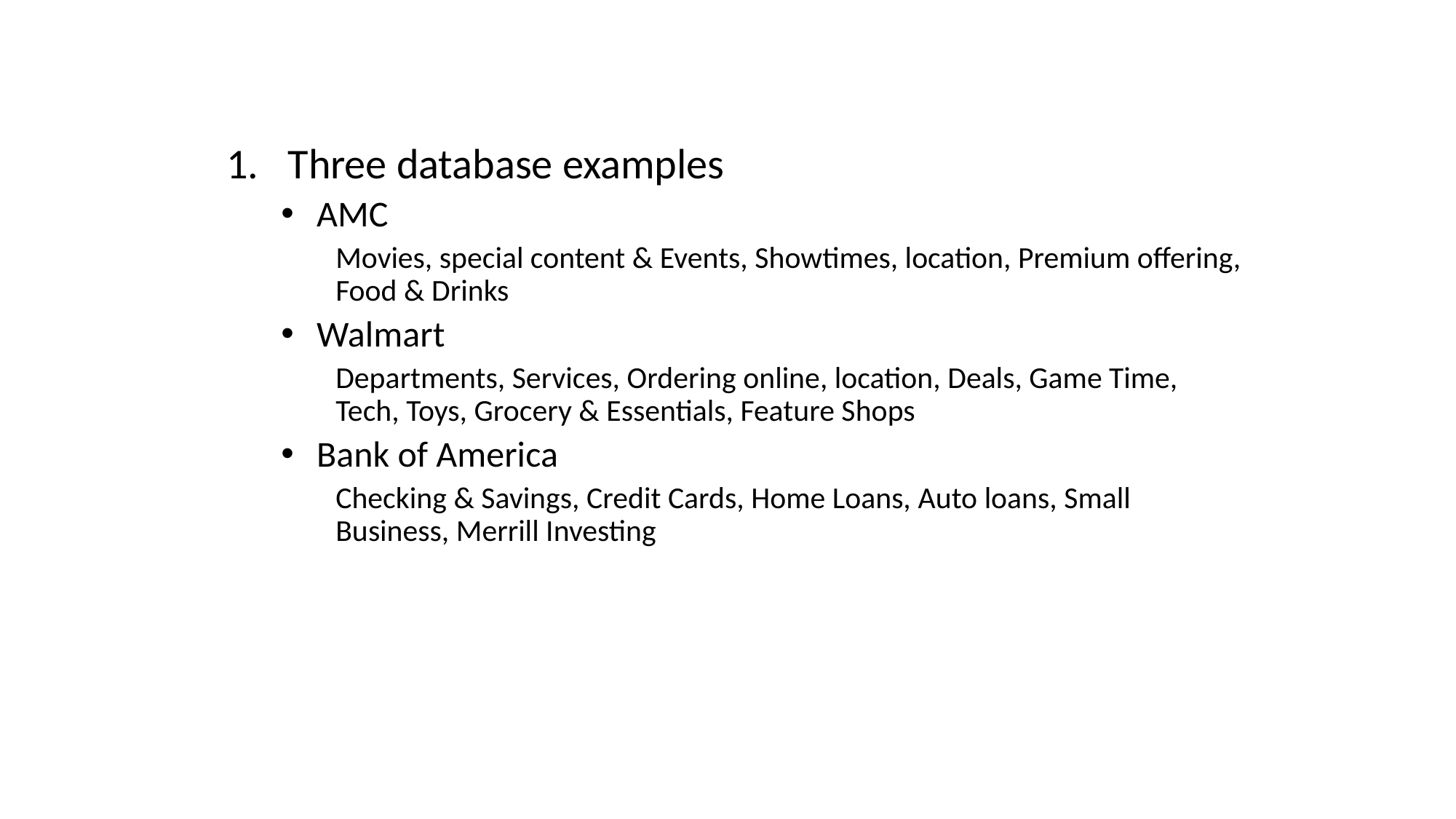

Three database examples
 AMC
Movies, special content & Events, Showtimes, location, Premium offering, Food & Drinks
 Walmart
Departments, Services, Ordering online, location, Deals, Game Time, Tech, Toys, Grocery & Essentials, Feature Shops
 Bank of America
Checking & Savings, Credit Cards, Home Loans, Auto loans, Small Business, Merrill Investing